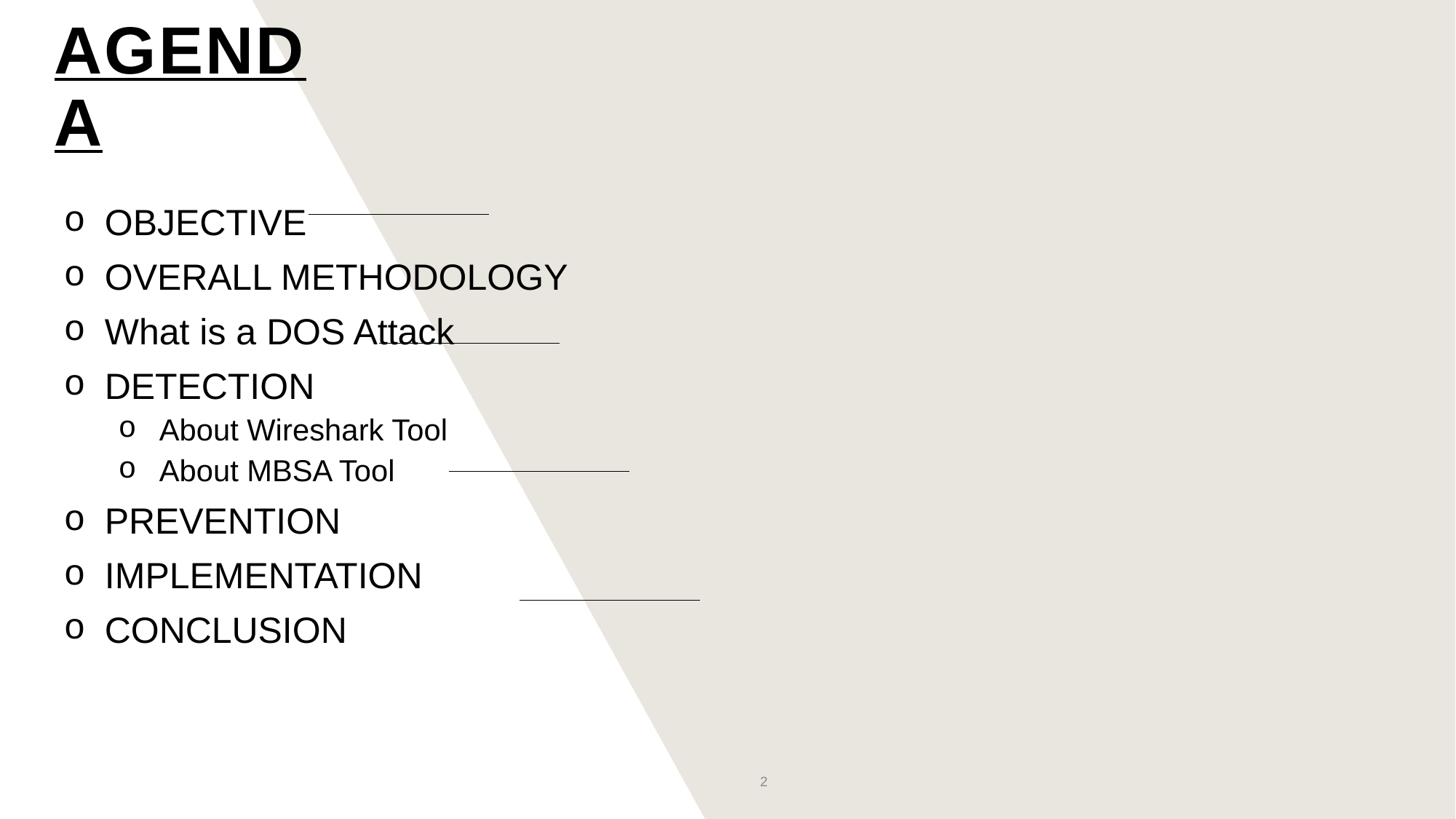

# agenda
OBJECTIVE
OVERALL METHODOLOGY
What is a DOS Attack
DETECTION
About Wireshark Tool
About MBSA Tool
PREVENTION
IMPLEMENTATION
CONCLUSION
2